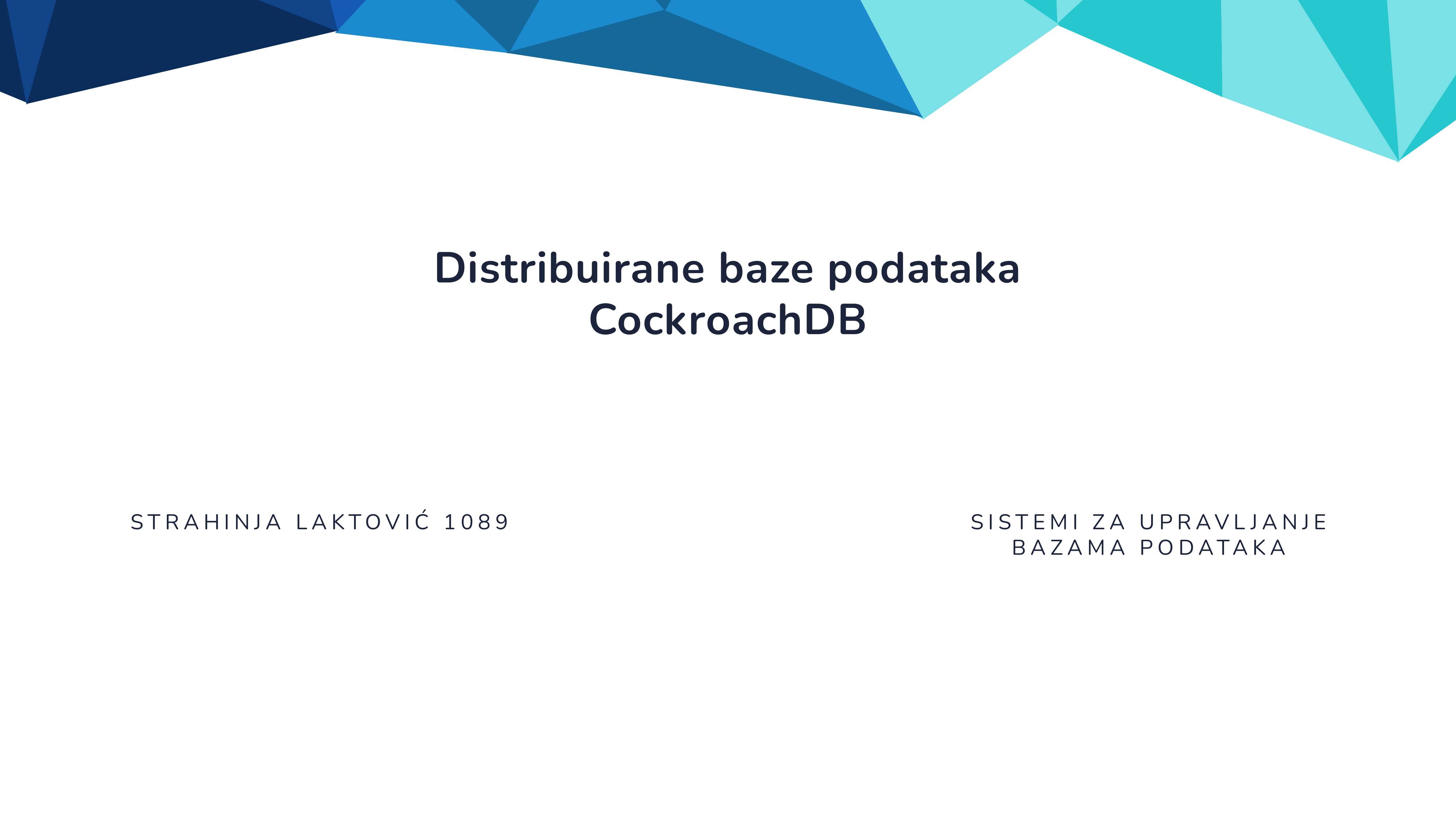

Distribuirane baze podataka
CockroachDB

STRAHINJA LAKTOVIĆ 1089

SISTEMI ZA UPRAVLJANJE
BAZAMA PODATAKA